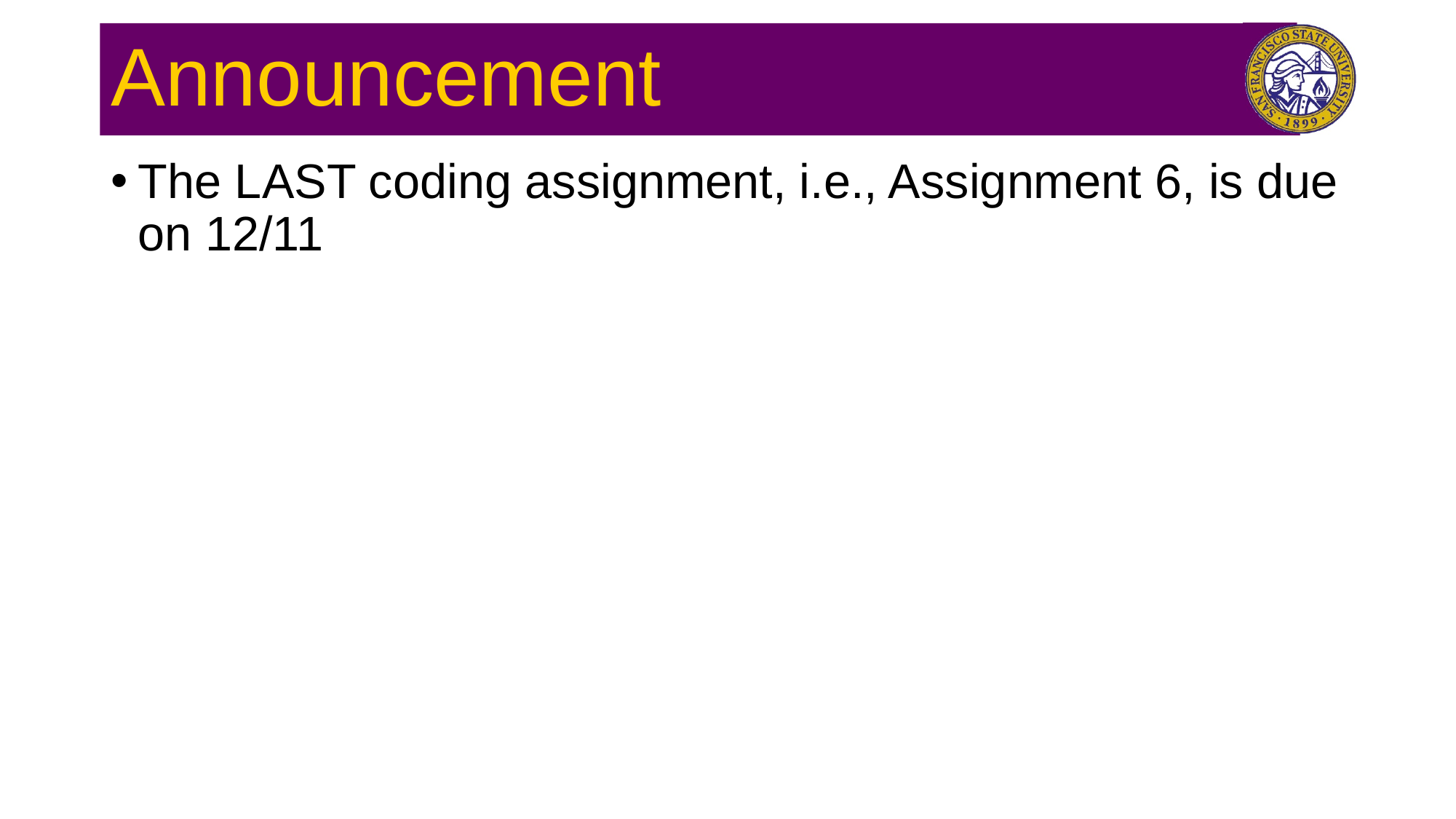

# Announcement
The LAST coding assignment, i.e., Assignment 6, is due on 12/11